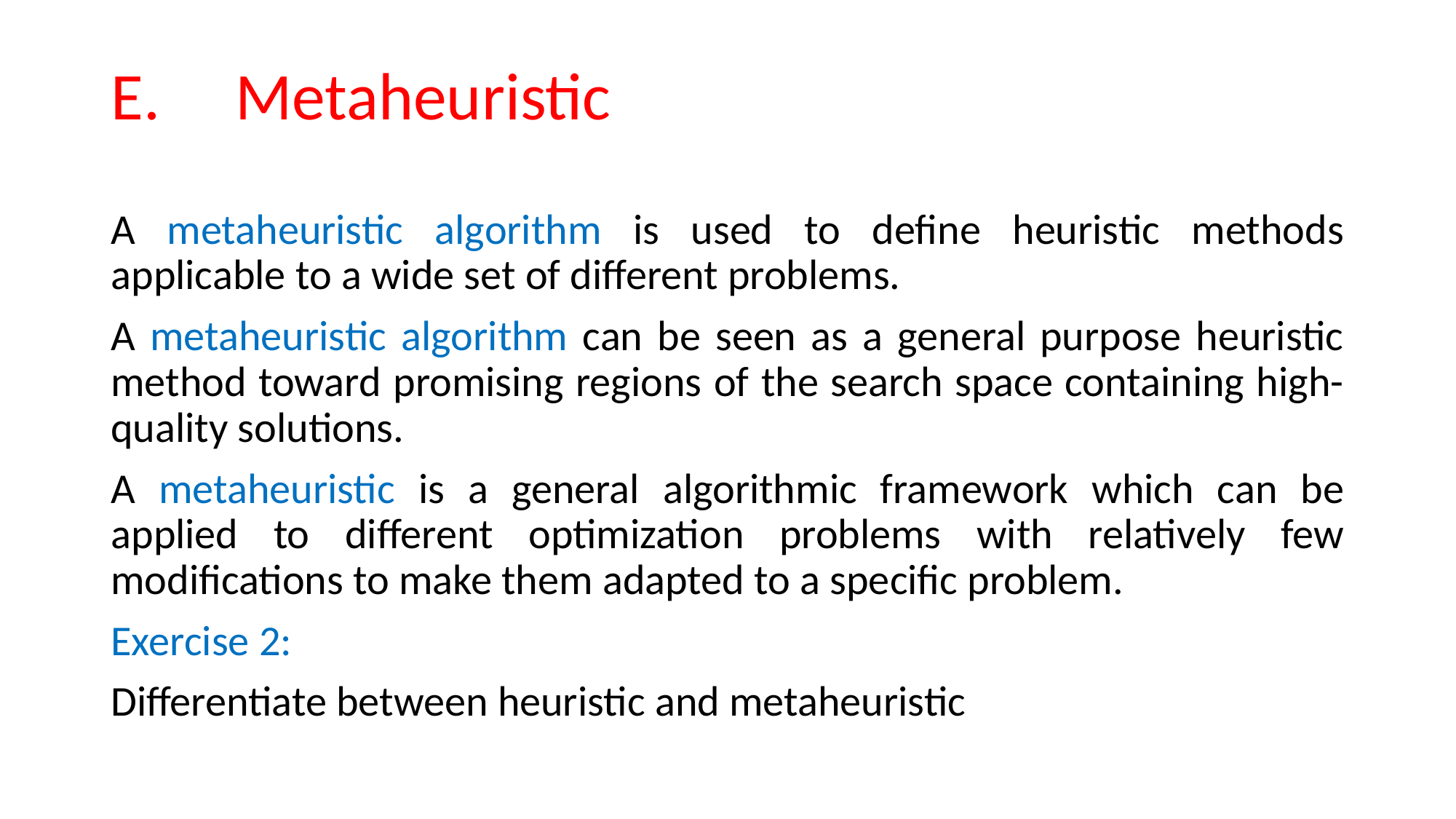

# E.	 Metaheuristic
A metaheuristic algorithm is used to define heuristic methods applicable to a wide set of different problems.
A metaheuristic algorithm can be seen as a general purpose heuristic method toward promising regions of the search space containing high-quality solutions.
A metaheuristic is a general algorithmic framework which can be applied to different optimization problems with relatively few modifications to make them adapted to a specific problem.
Exercise 2:
Differentiate between heuristic and metaheuristic